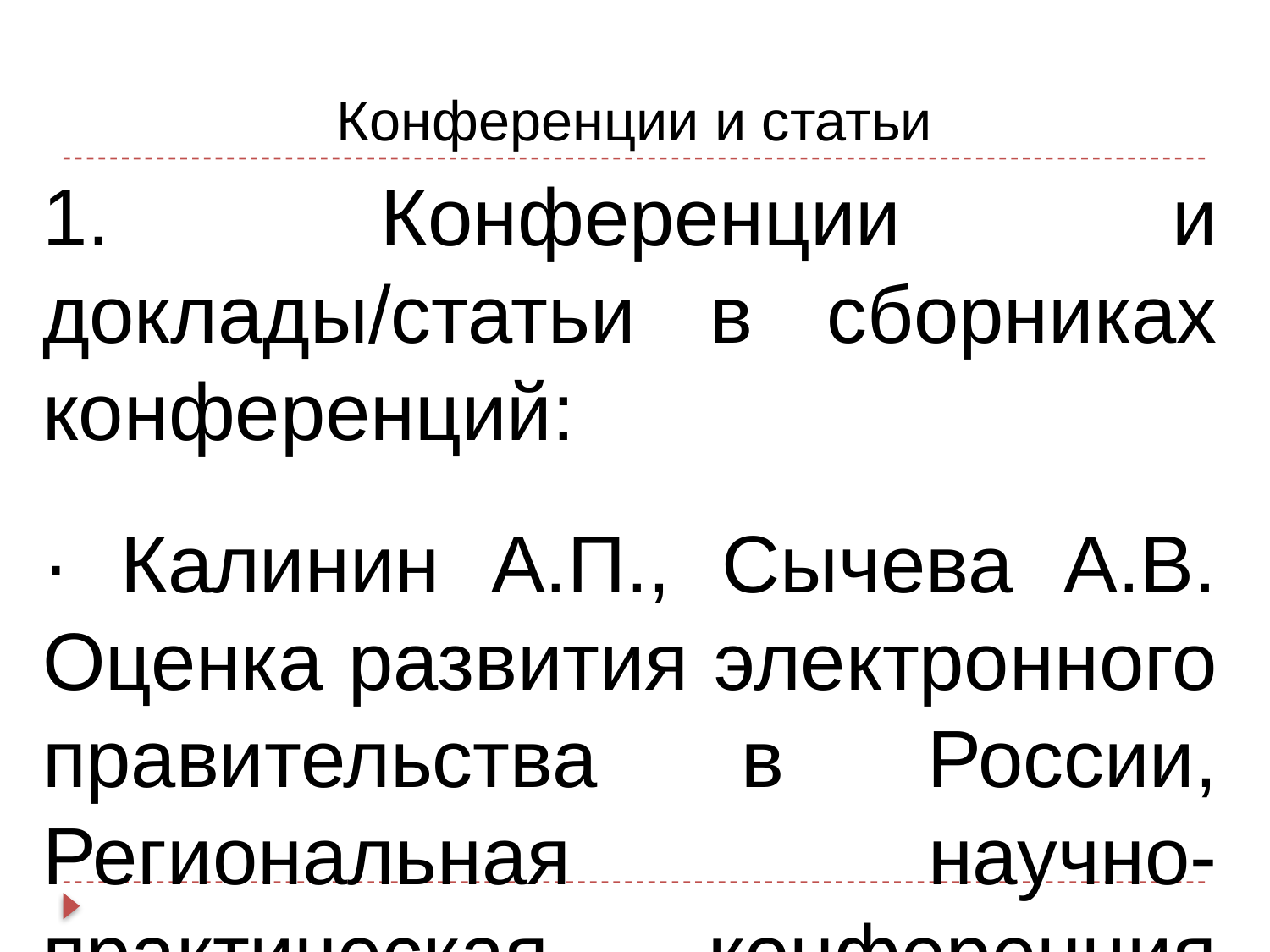

Конференции и статьи
1. Конференции и доклады/статьи в сборниках конференций:

· Калинин А.П., Сычева А.В. Оценка развития электронного правительства в России, Региональная научно-практическая конференция «Корпоративная российская модель управления: эффективность, кризисы, риски», ВПИ (ф) ВолгГТУ, 2015 г.;

· Калинин А.П., Полковников А.А. Автоматизация процесса построения моделей зависимости показателей на примере общественной активности в регионах Российской Федерации, «Инфраструктурное обеспечение социально-экономического развития региона», ВГИ (ф) ВолГУ, 2016 г.;

2. Международные статьи и мероприятия:

· Участие в международной олимпиаде по логистике, Волгоградский филиал РЭУ им. Г. В. Плеханова, 2016 г.;

· Калинин А.П. Построение модели зависимости общественно-экономических показателей регионов России от ресурсных факторов // Символ науки. 2016. №12-1. URL: http://os-russia.com/SBORNIKI/SN-16-12-1.pdf (дата обращения: 11.01.2017);

3. Патентная деятельность:

· Макаренко О.Н., Полковников А.А., Калинин А.П. Программный комплекс психосемантического анализа, Свидетельство о государственной регистрации программы для ЭВМ №2015618907.